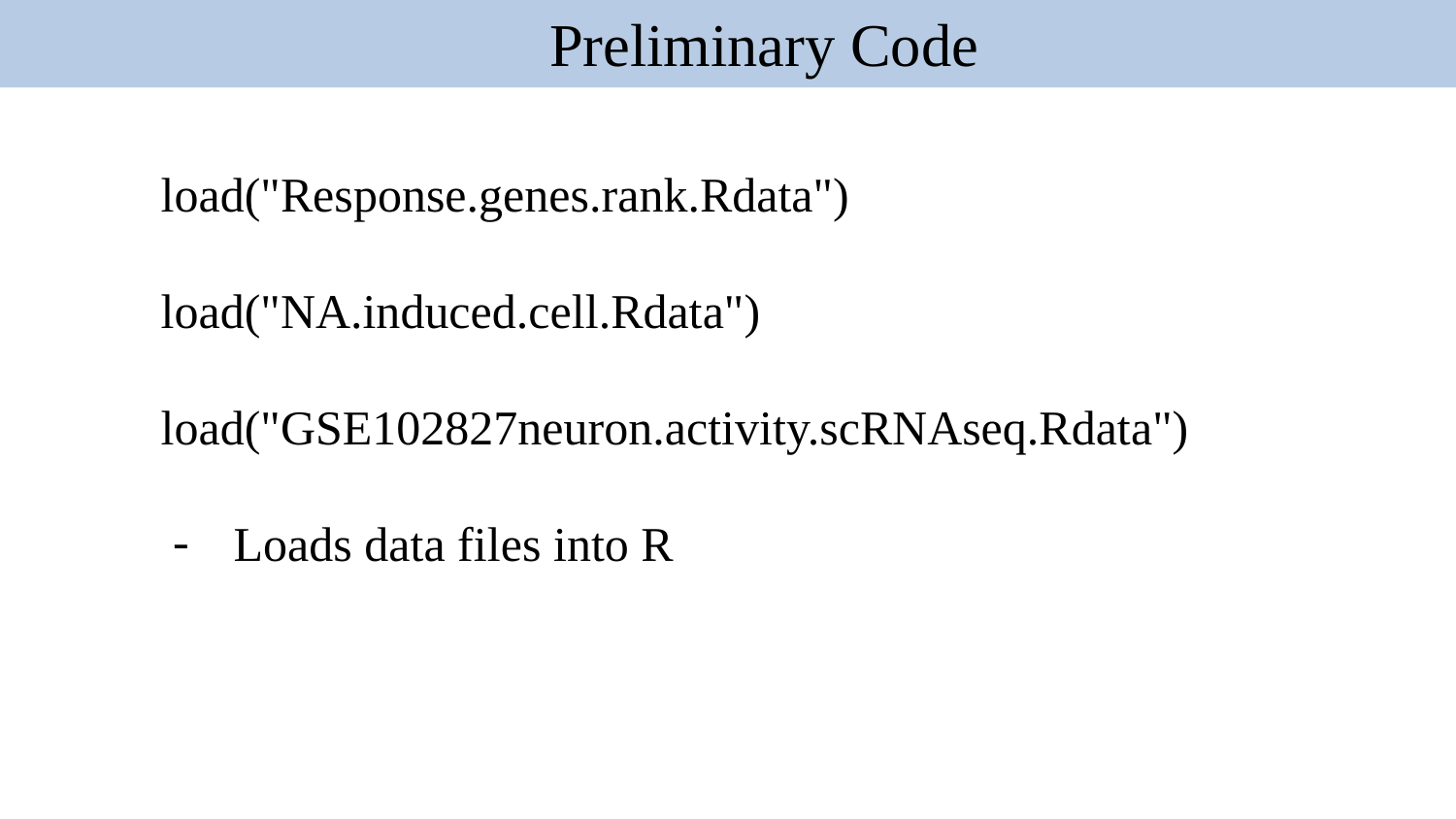

Preliminary Code
load("Response.genes.rank.Rdata")

load("NA.induced.cell.Rdata")

load("GSE102827neuron.activity.scRNAseq.Rdata")

Loads data files into R